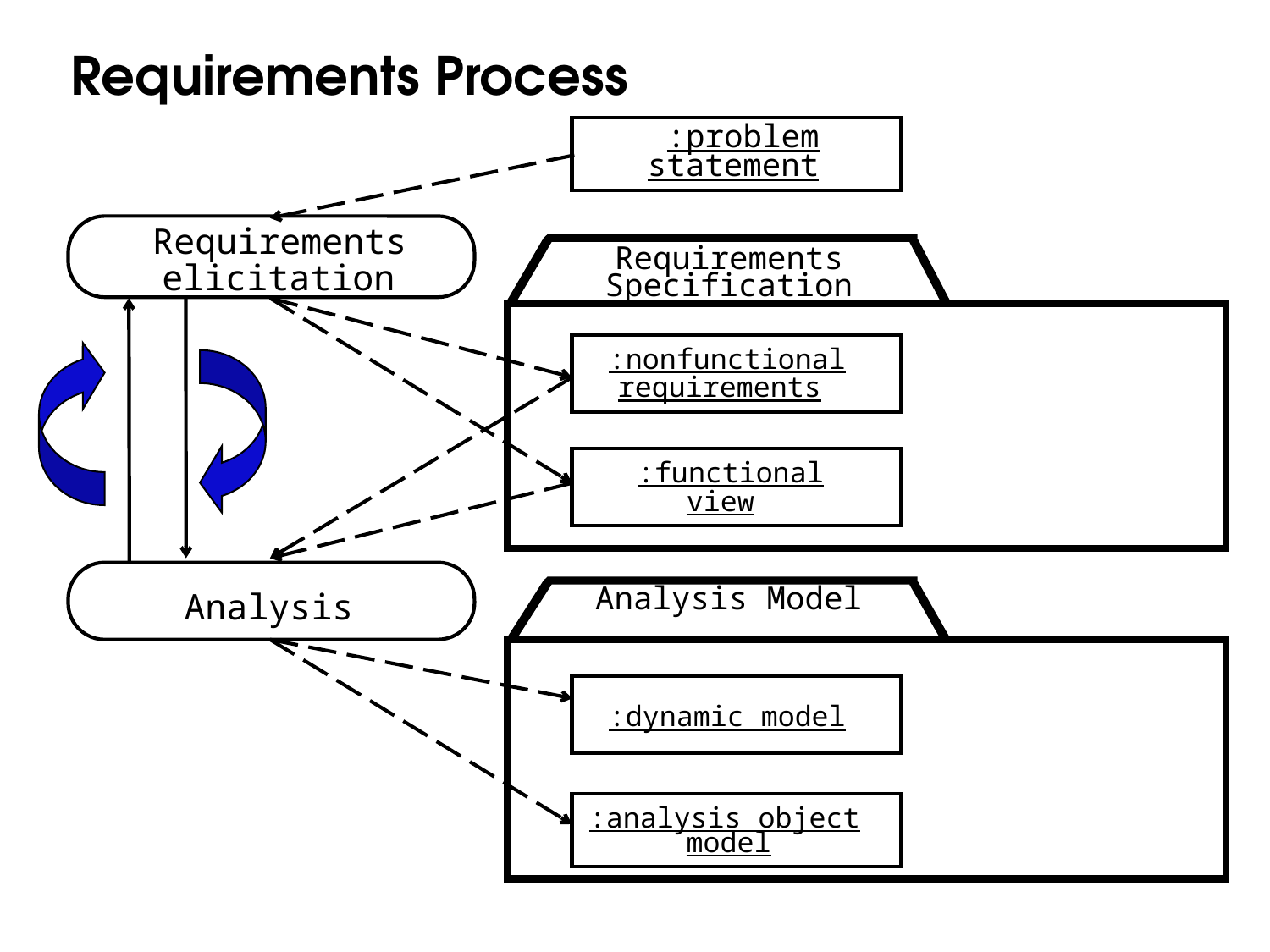

# Requirements Process
:problem

statement

Requirements
elicitation

Requirements
Specification

:nonfunctional
requirements

:functional
view

Analysis

Analysis Model

:dynamic model

:analysis object
model